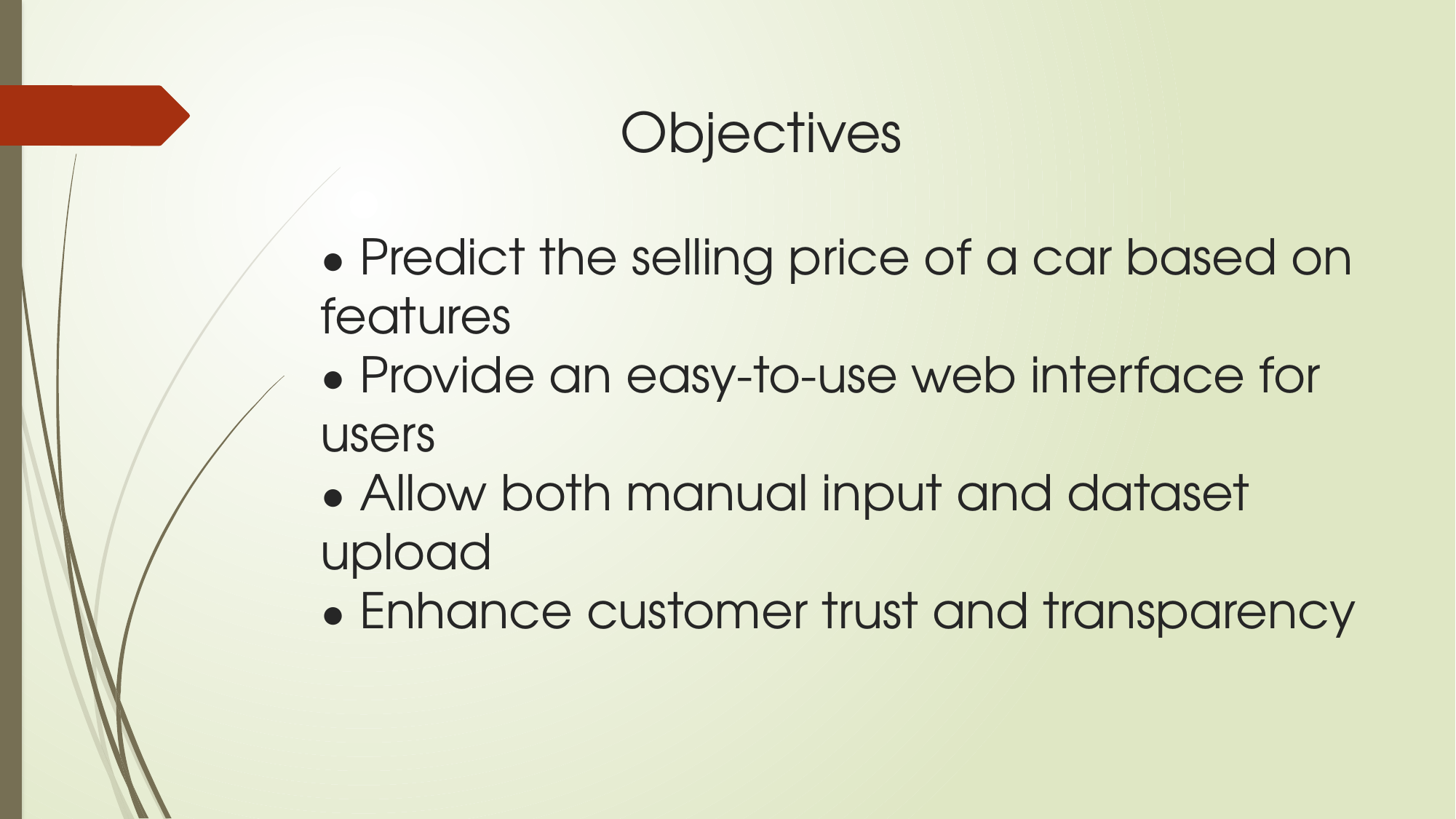

# Objectives • Predict the selling price of a car based on features • Provide an easy-to-use web interface for users • Allow both manual input and dataset upload • Enhance customer trust and transparency